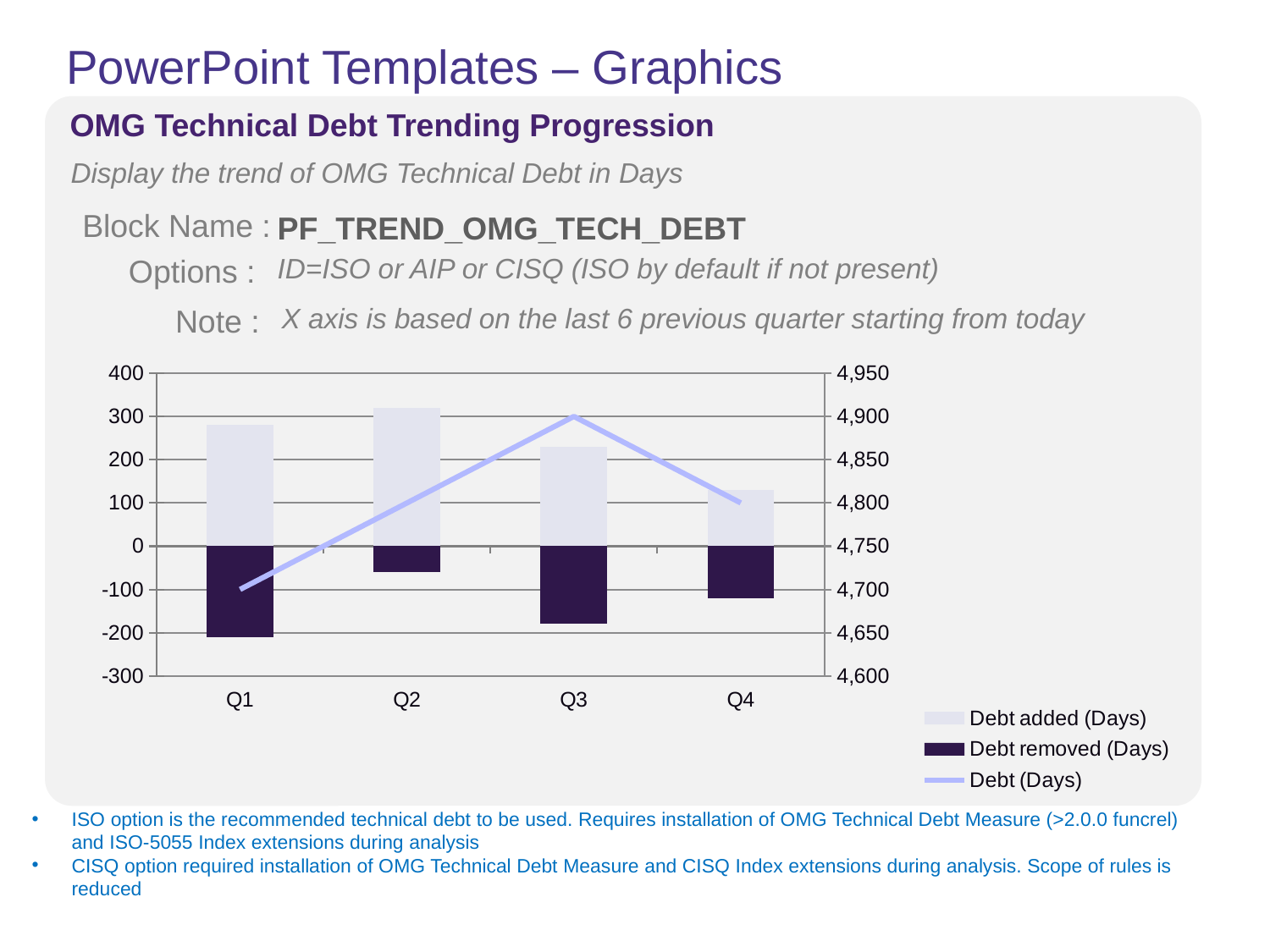

PowerPoint Templates – Graphics
# PowerPoint Templates – Graphics

OMG Technical Debt Trending Progression
Display the trend of OMG Technical Debt in Days
Block Name :
PF_TREND_OMG_TECH_DEBT
Options :
ID=ISO or AIP or CISQ (ISO by default if not present)
Note :
X axis is based on the last 6 previous quarter starting from today

### Chart

| Category | Debt removed (Days) | Debt added (Days) | Debt (Days) |
|---|---|---|---|
| Q1 | -210.0 | 280.0 | 4700.0 |
| Q2 | -60.0 | 320.0 | 4800.0 |
| Q3 | -180.0 | 230.0 | 4900.0 |
| Q4 | -120.0 | 130.0 | 4800.0 |
ISO option is the recommended technical debt to be used. Requires installation of OMG Technical Debt Measure (>2.0.0 funcrel) and ISO-5055 Index extensions during analysis
CISQ option required installation of OMG Technical Debt Measure and CISQ Index extensions during analysis. Scope of rules is reduced